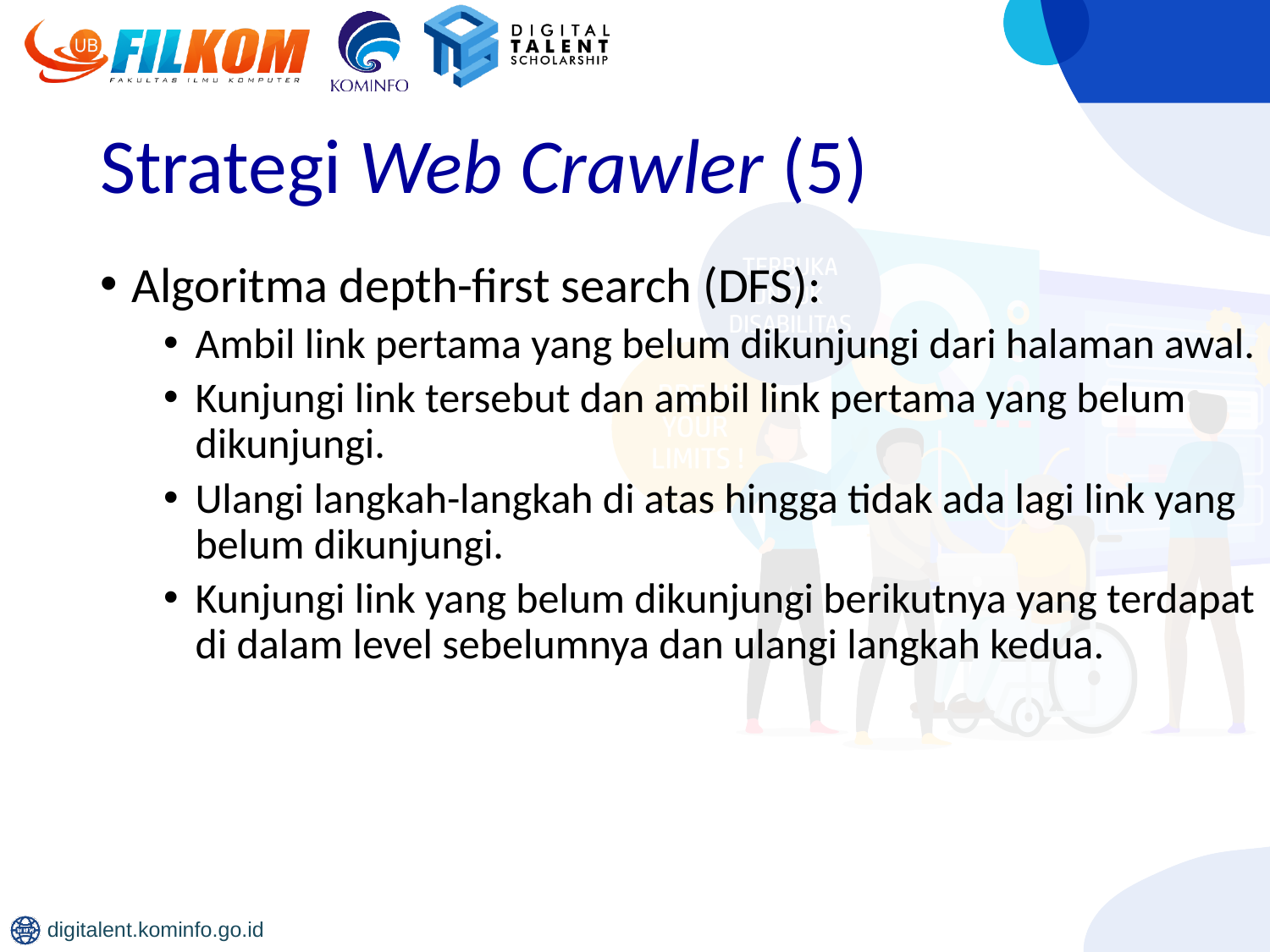

# Strategi Web Crawler (5)
Algoritma depth-first search (DFS):
Ambil link pertama yang belum dikunjungi dari halaman awal.
Kunjungi link tersebut dan ambil link pertama yang belum dikunjungi.
Ulangi langkah-langkah di atas hingga tidak ada lagi link yang belum dikunjungi.
Kunjungi link yang belum dikunjungi berikutnya yang terdapat di dalam level sebelumnya dan ulangi langkah kedua.